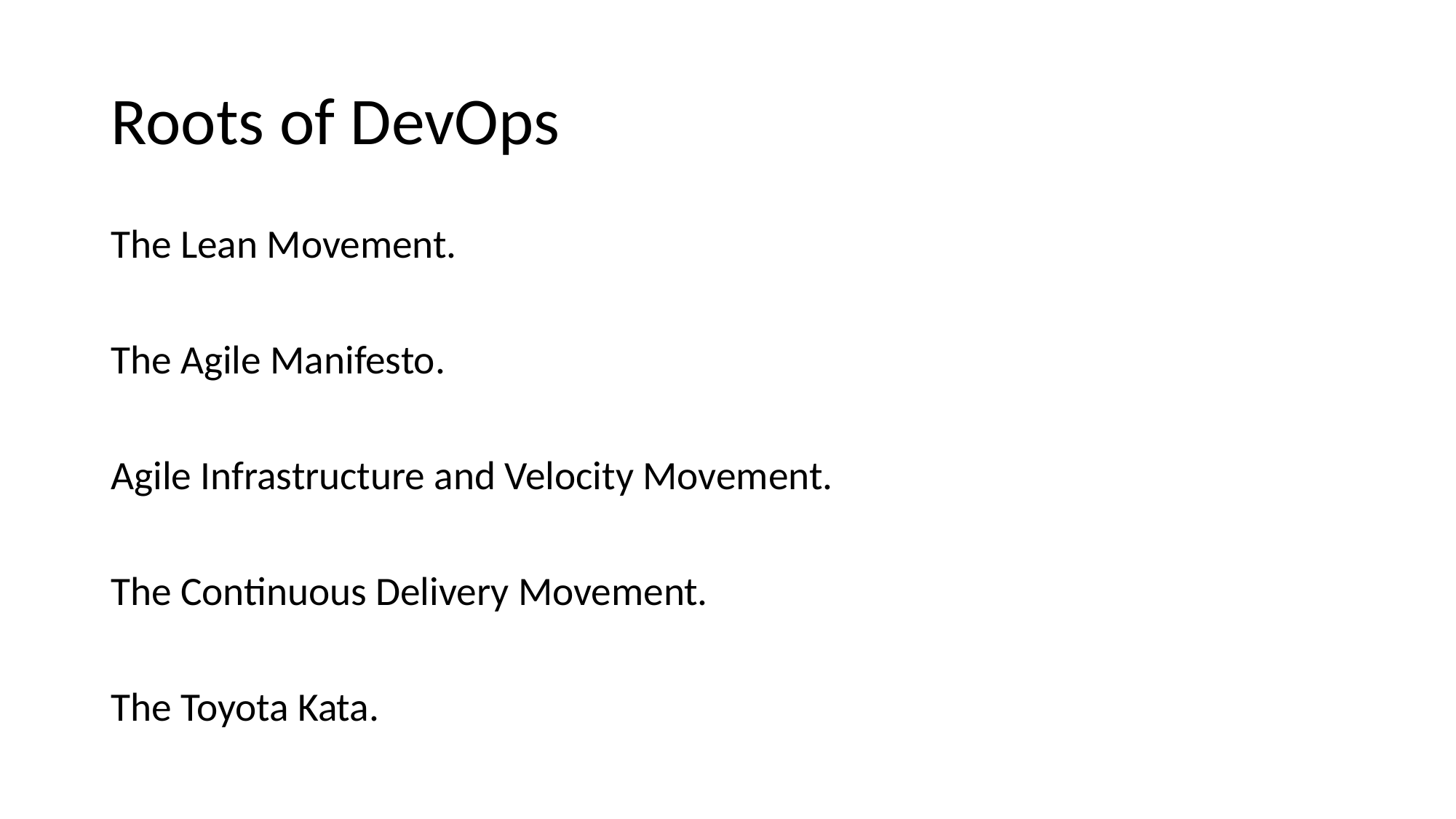

# Roots of DevOps
The Lean Movement.

The Agile Manifesto.

Agile Infrastructure and Velocity Movement.

The Continuous Delivery Movement.

The Toyota Kata.